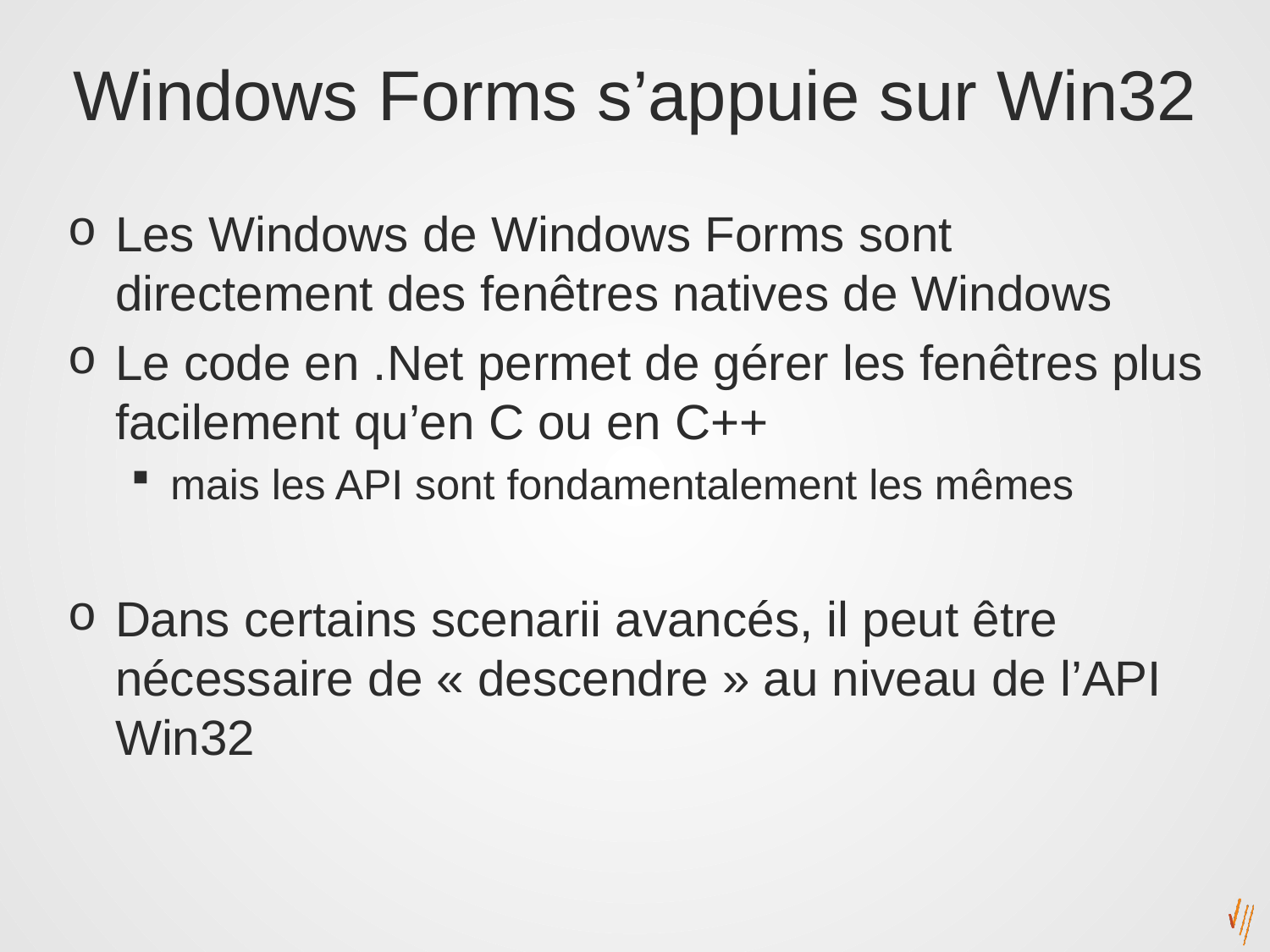

# Windows Forms s’appuie sur Win32
Les Windows de Windows Forms sont directement des fenêtres natives de Windows
Le code en .Net permet de gérer les fenêtres plus facilement qu’en C ou en C++
mais les API sont fondamentalement les mêmes

Dans certains scenarii avancés, il peut être nécessaire de « descendre » au niveau de l’API Win32